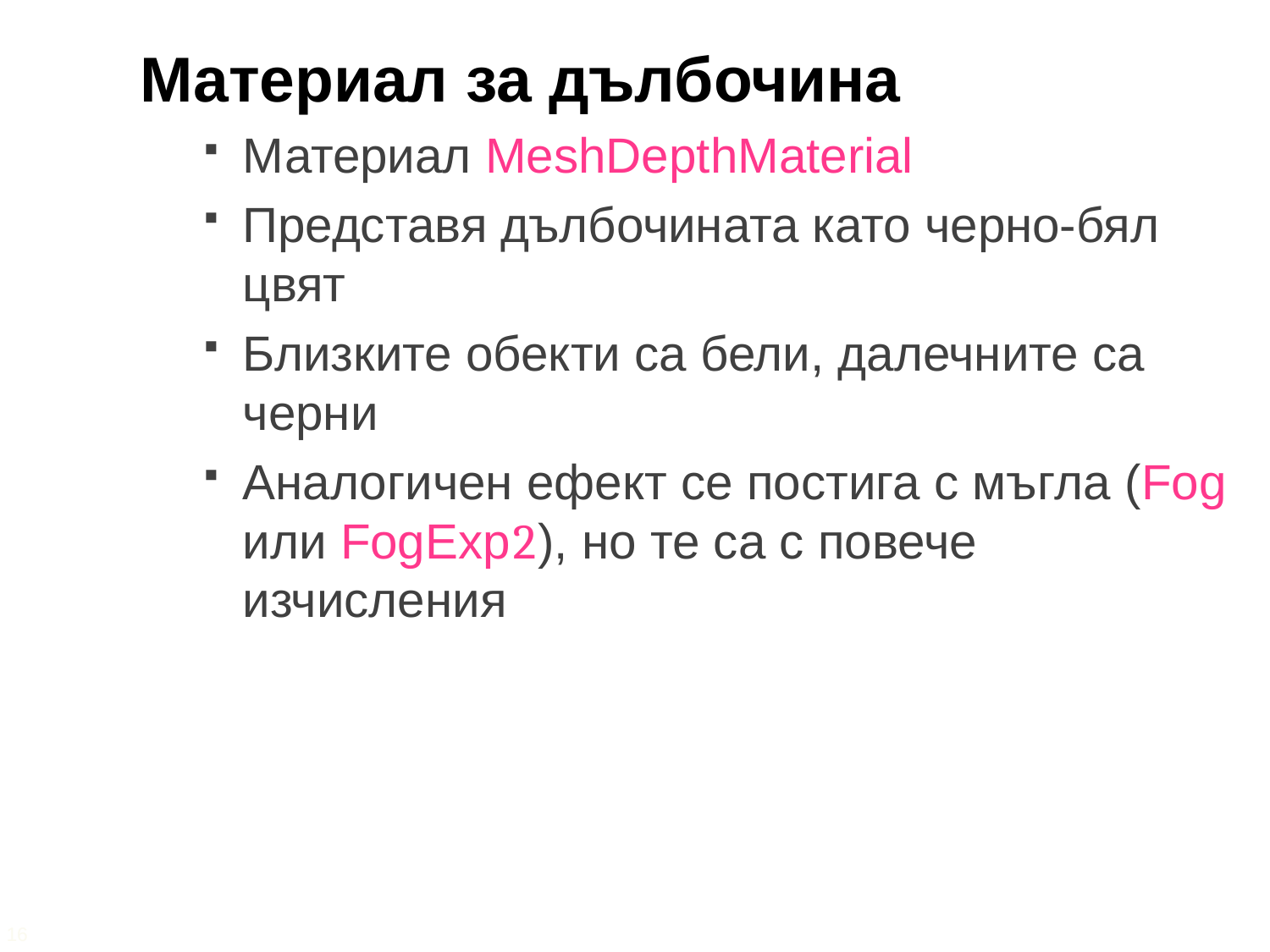

Материал за дълбочина
Материал MeshDepthMaterial
Представя дълбочината като черно-бял цвят
Близките обекти са бели, далечните са черни
Аналогичен ефект се постига с мъгла (Fog или FogExp2), но те са с повече изчисления